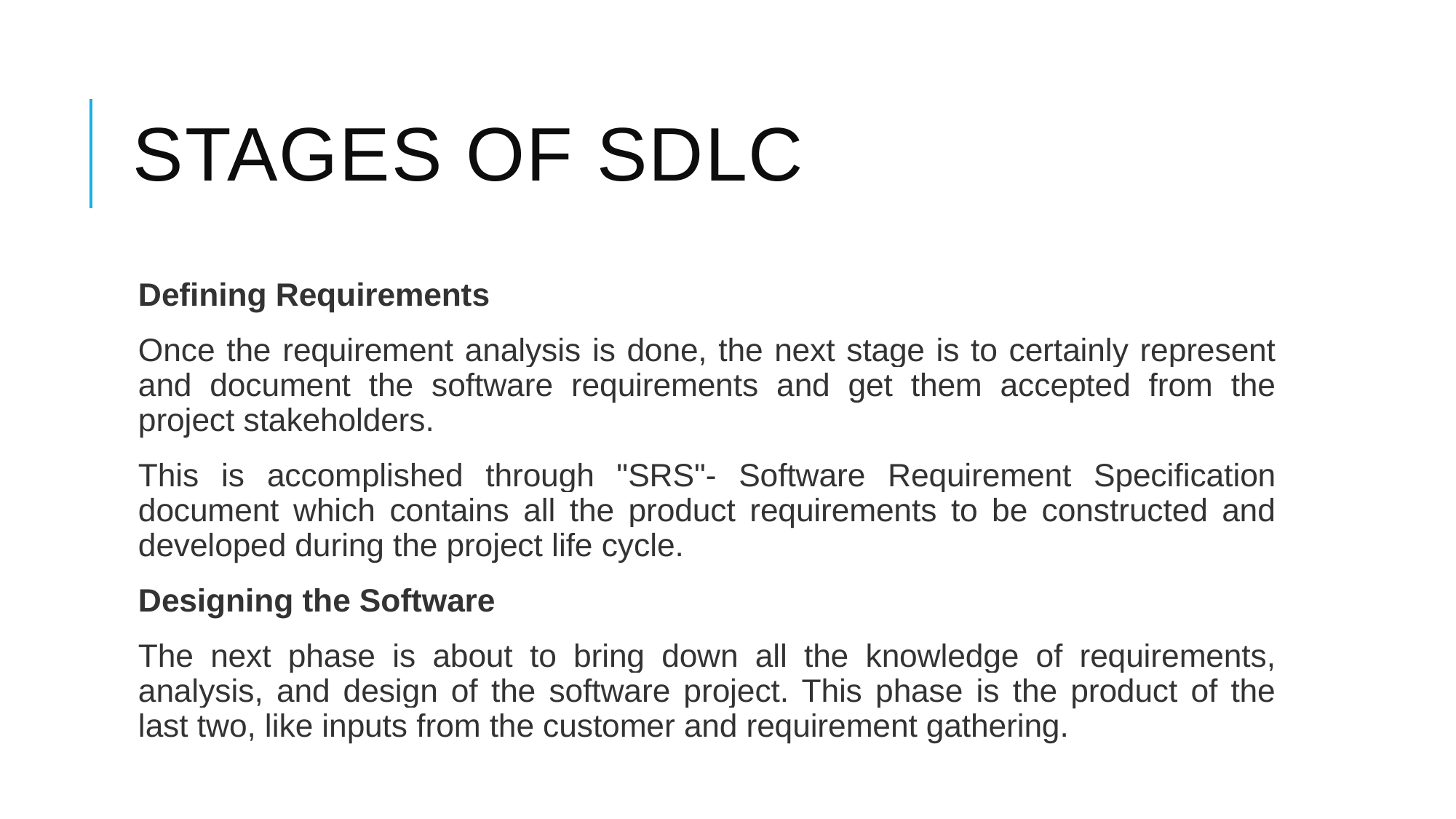

# Stages of sdlc
Defining Requirements
Once the requirement analysis is done, the next stage is to certainly represent and document the software requirements and get them accepted from the project stakeholders.
This is accomplished through "SRS"- Software Requirement Specification document which contains all the product requirements to be constructed and developed during the project life cycle.
Designing the Software
The next phase is about to bring down all the knowledge of requirements, analysis, and design of the software project. This phase is the product of the last two, like inputs from the customer and requirement gathering.